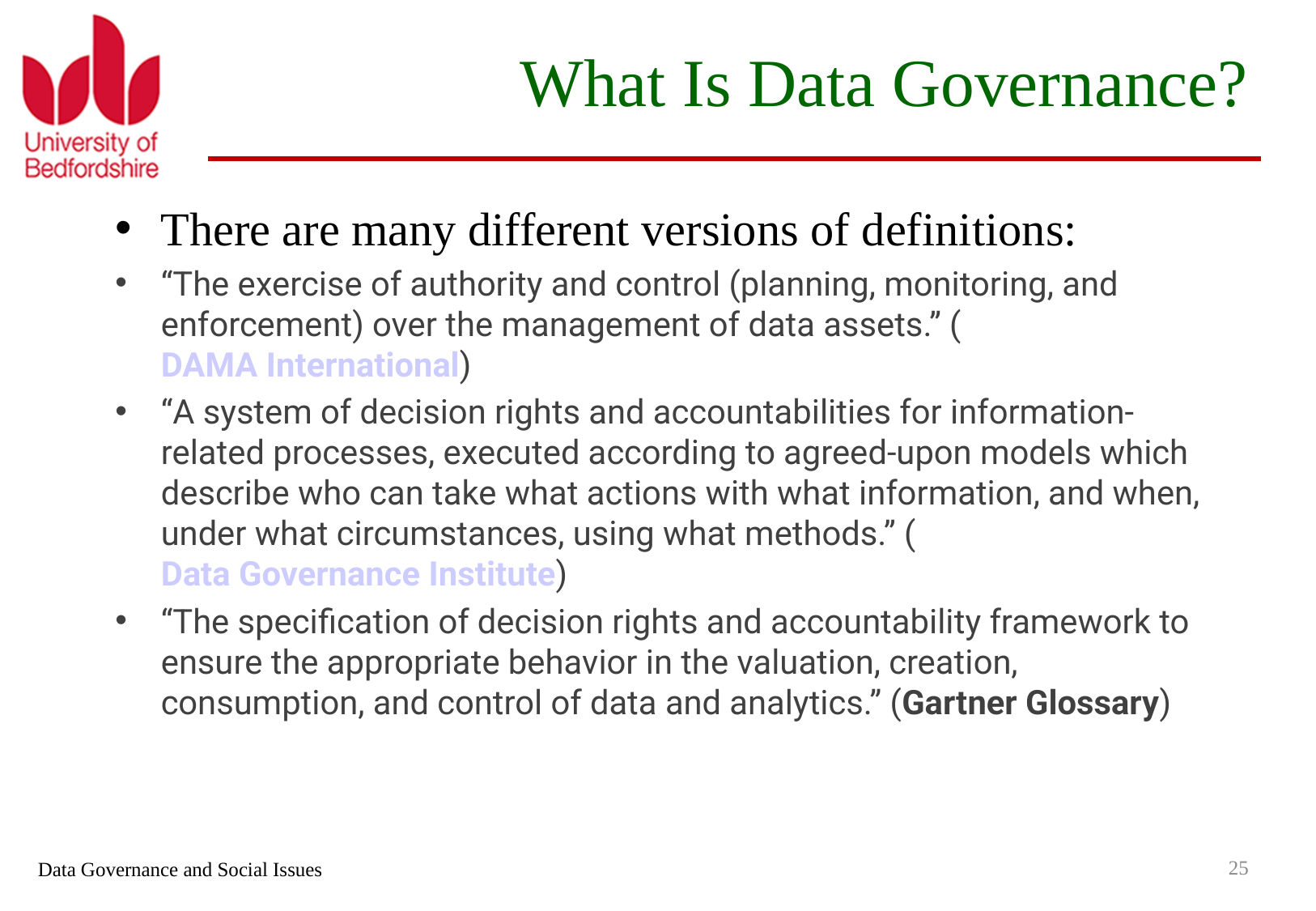

# What Is Data Governance?
There are many different versions of definitions:
“The exercise of authority and control (planning, monitoring, and enforcement) over the management of data assets.” (DAMA International)
“A system of decision rights and accountabilities for information-related processes, executed according to agreed-upon models which describe who can take what actions with what information, and when, under what circumstances, using what methods.” (Data Governance Institute)
“The specification of decision rights and accountability framework to ensure the appropriate behavior in the valuation, creation, consumption, and control of data and analytics.” (Gartner Glossary)
25
Data Governance and Social Issues